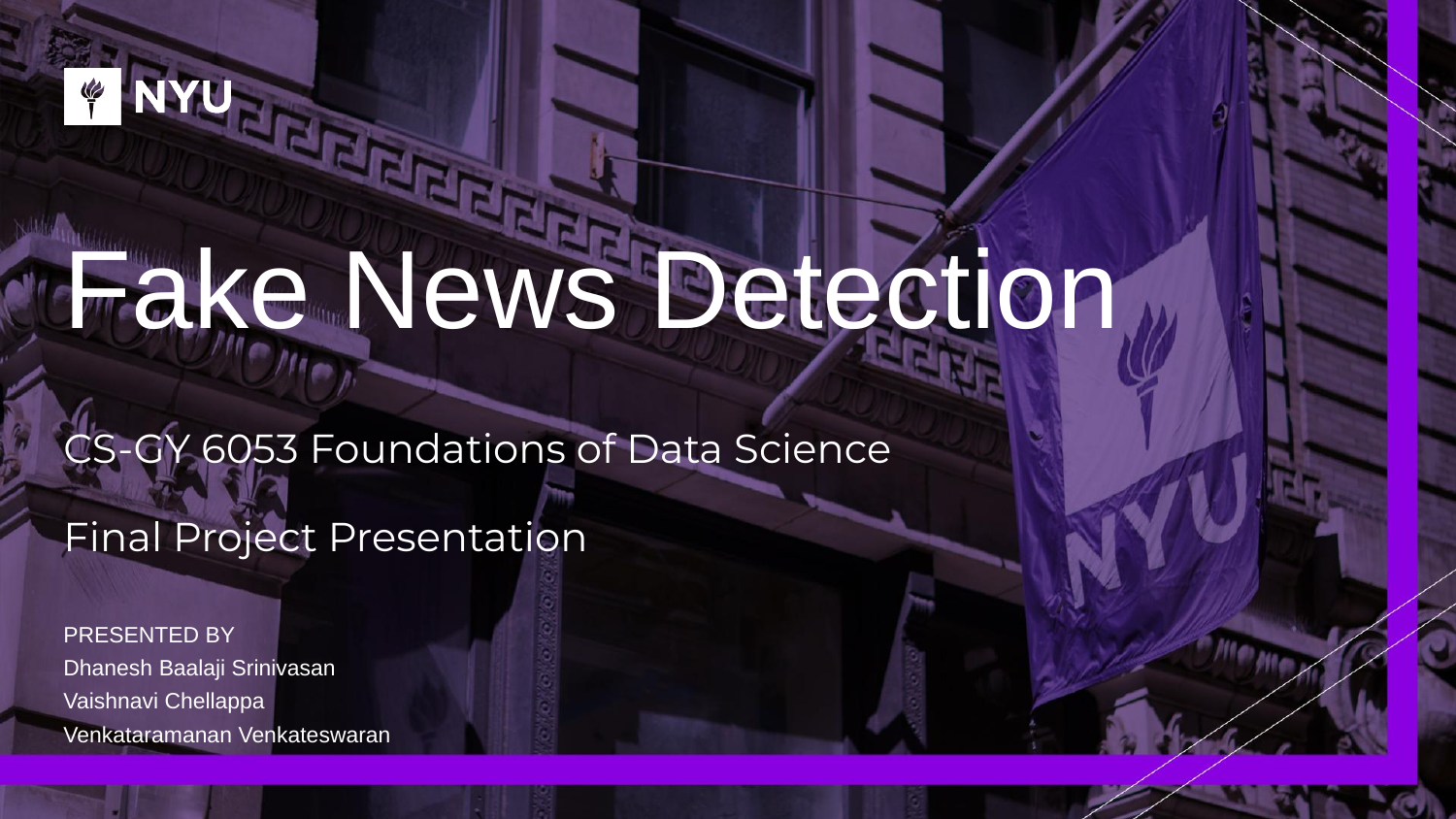

# Fake News Detection
CS-GY 6053 Foundations of Data Science
Final Project Presentation
PRESENTED BY
Dhanesh Baalaji Srinivasan
Vaishnavi Chellappa
Venkataramanan Venkateswaran